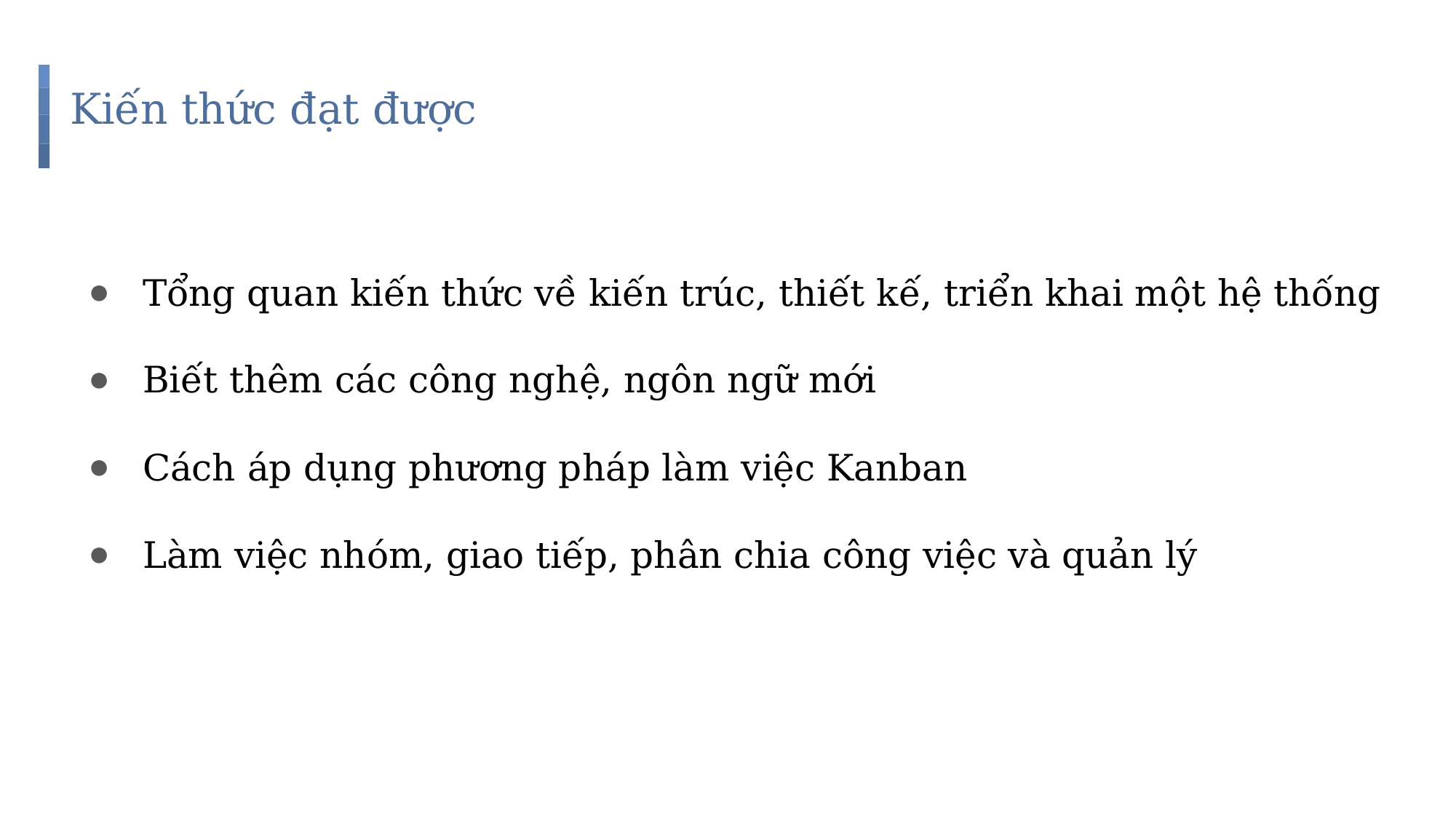

# Kiến thức đạt được
Tổng quan kiến thức về kiến trúc, thiết kế, triển khai một hệ thống
Biết thêm các công nghệ, ngôn ngữ mới
Cách áp dụng phương pháp làm việc Kanban
Làm việc nhóm, giao tiếp, phân chia công việc và quản lý